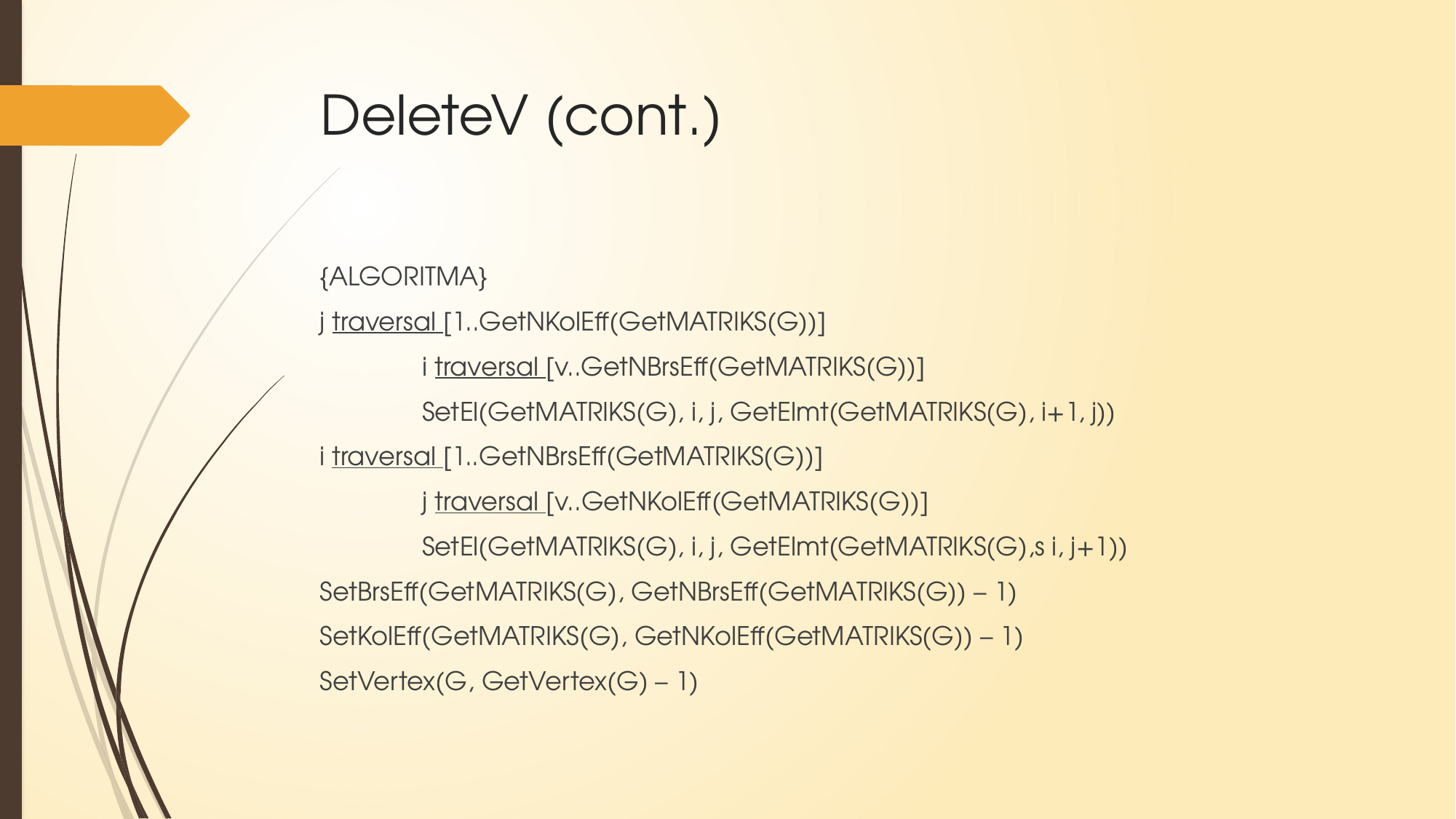

# DeleteV (cont.)
{ALGORITMA}
j traversal [1..GetNKolEff(GetMATRIKS(G))]
	i traversal [v..GetNBrsEff(GetMATRIKS(G))]
		SetEl(GetMATRIKS(G), i, j, GetElmt(GetMATRIKS(G), i+1, j))
i traversal [1..GetNBrsEff(GetMATRIKS(G))]
	j traversal [v..GetNKolEff(GetMATRIKS(G))]
		SetEl(GetMATRIKS(G), i, j, GetElmt(GetMATRIKS(G),s i, j+1))
SetBrsEff(GetMATRIKS(G), GetNBrsEff(GetMATRIKS(G)) – 1)
SetKolEff(GetMATRIKS(G), GetNKolEff(GetMATRIKS(G)) – 1)
SetVertex(G, GetVertex(G) – 1)